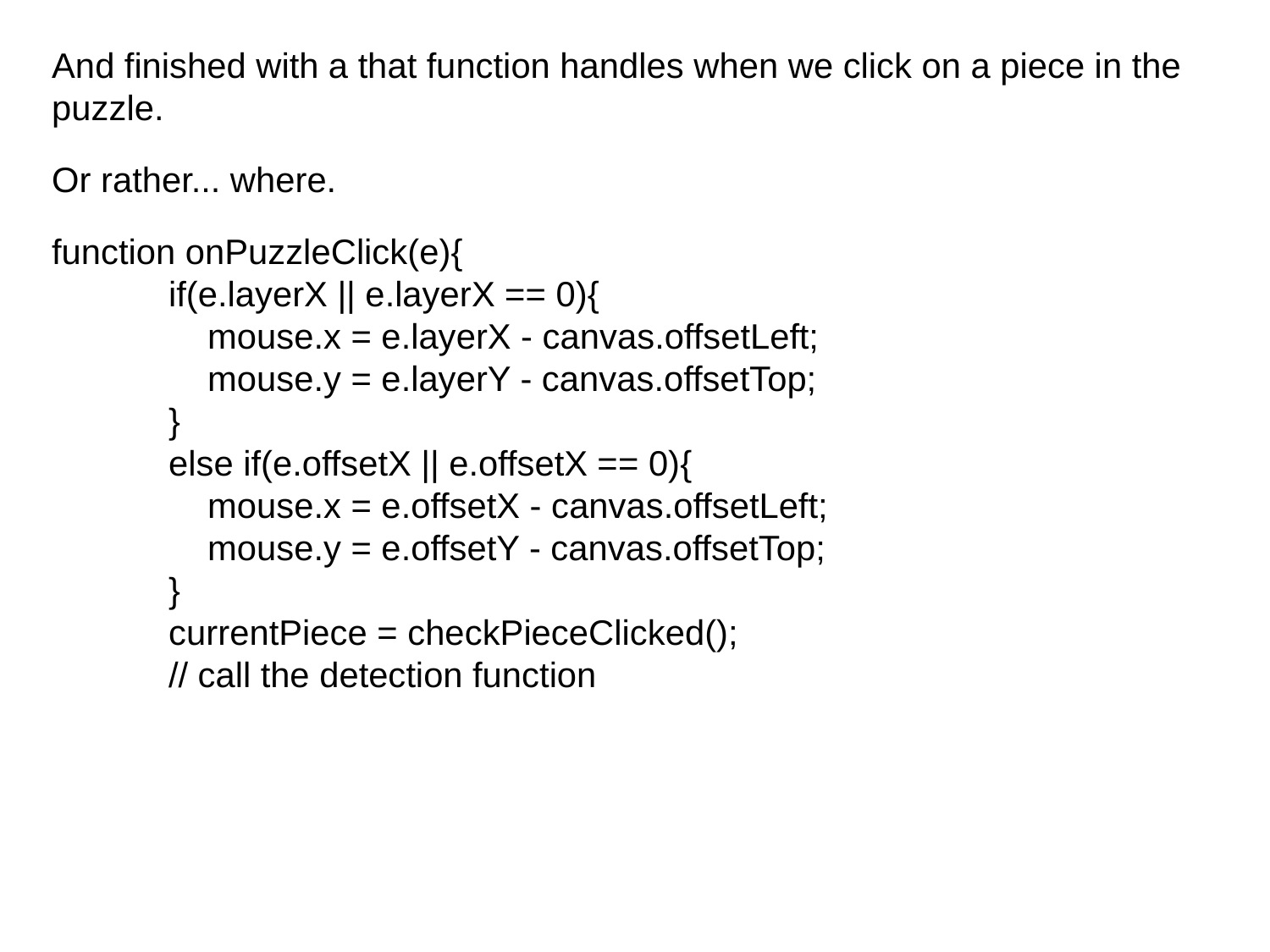

And finished with a that function handles when we click on a piece in the puzzle.

Or rather... where.

function onPuzzleClick(e){
            if(e.layerX || e.layerX == 0){
                mouse.x = e.layerX - canvas.offsetLeft;
                mouse.y = e.layerY - canvas.offsetTop;
            }
            else if(e.offsetX || e.offsetX == 0){
                mouse.x = e.offsetX - canvas.offsetLeft;
                mouse.y = e.offsetY - canvas.offsetTop;
            }
            currentPiece = checkPieceClicked();
            // call the detection function